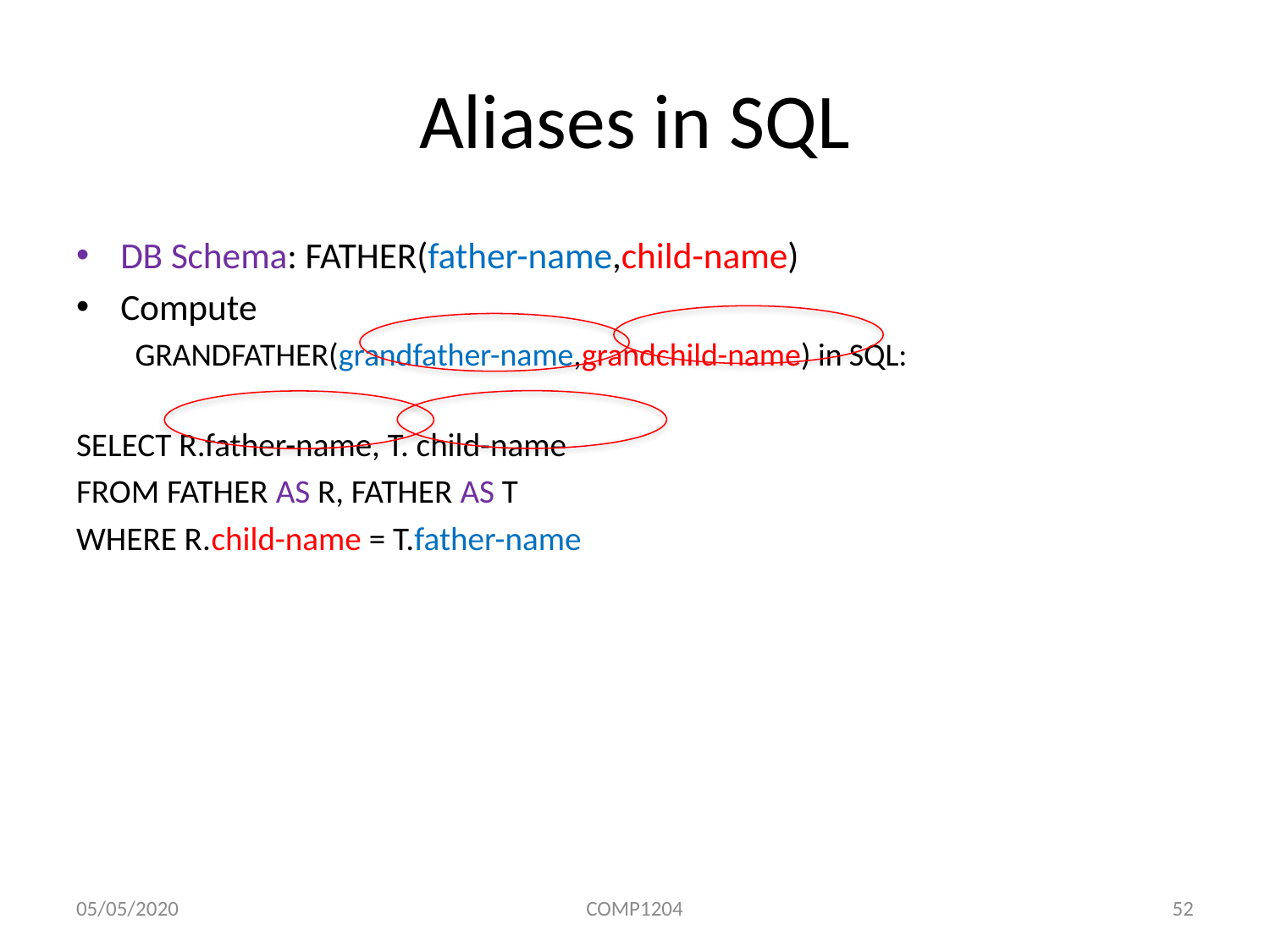

# Aliases in SQL
DB Schema: FATHER(father-name,child-name)
Compute
GRANDFATHER(grandfather-name,grandchild-name) in SQL:

SELECT R.father-name, T. child-name
FROM FATHER AS R, FATHER AS T
WHERE R.child-name = T.father-name

05/05/2020
COMP1204
52